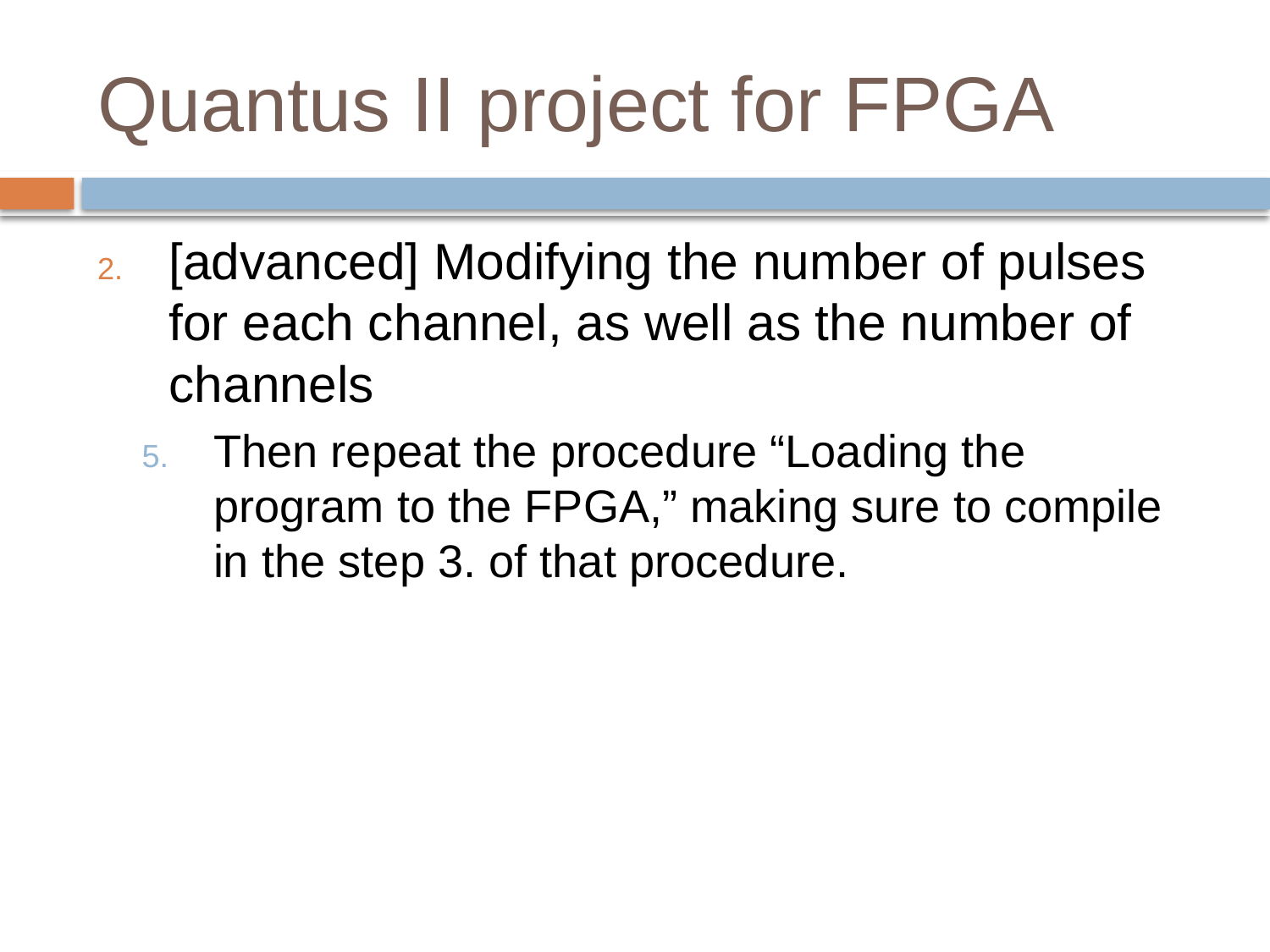

# Quantus II project for FPGA
[advanced] Modifying the number of pulses for each channel, as well as the number of channels
Then repeat the procedure “Loading the program to the FPGA,” making sure to compile in the step 3. of that procedure.